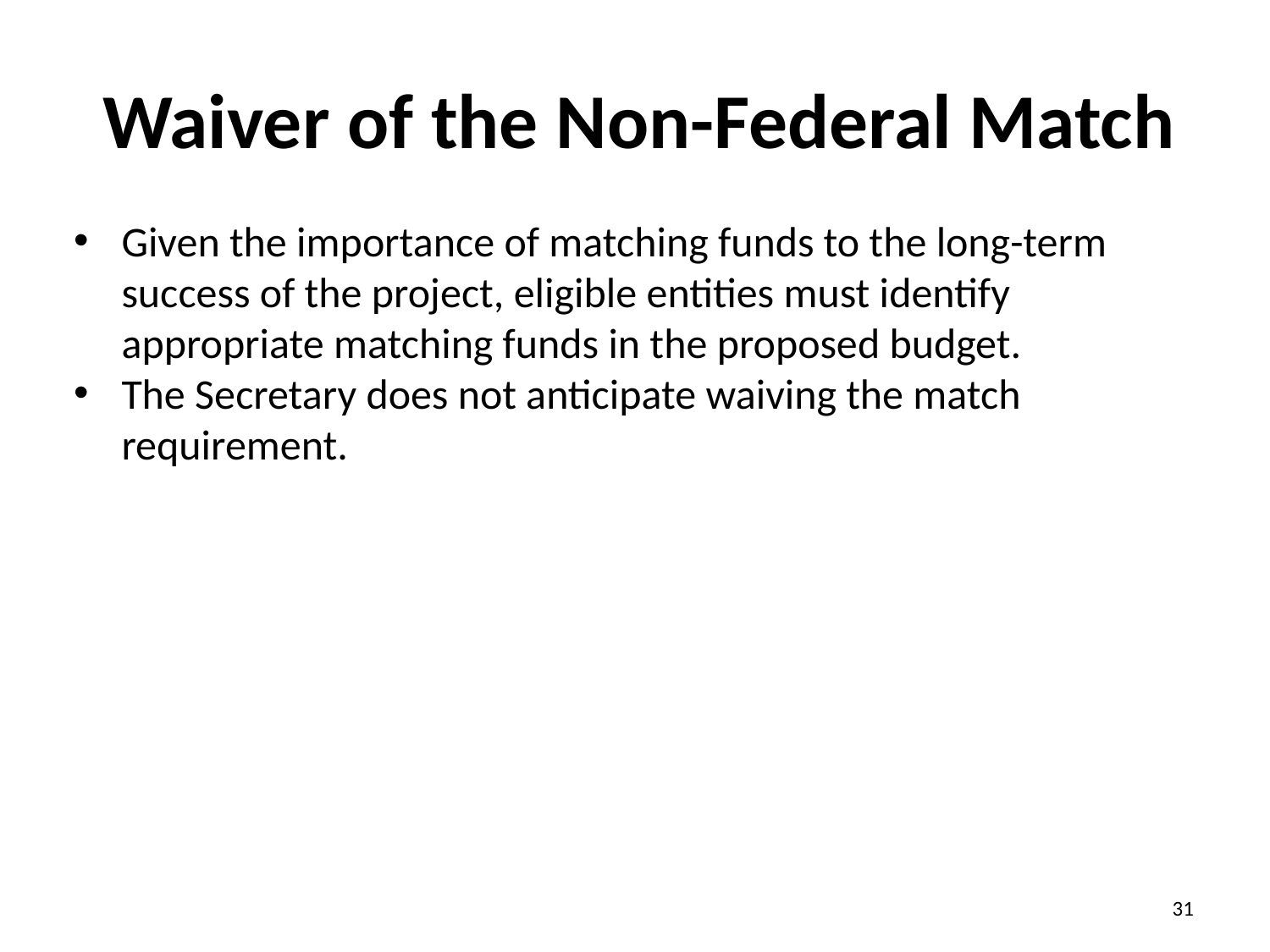

Waiver of the Non-Federal Match

Given the importance of matching funds to the long-term success of the project, eligible entities must identify appropriate matching funds in the proposed budget.
The Secretary does not anticipate waiving the match requirement.

31